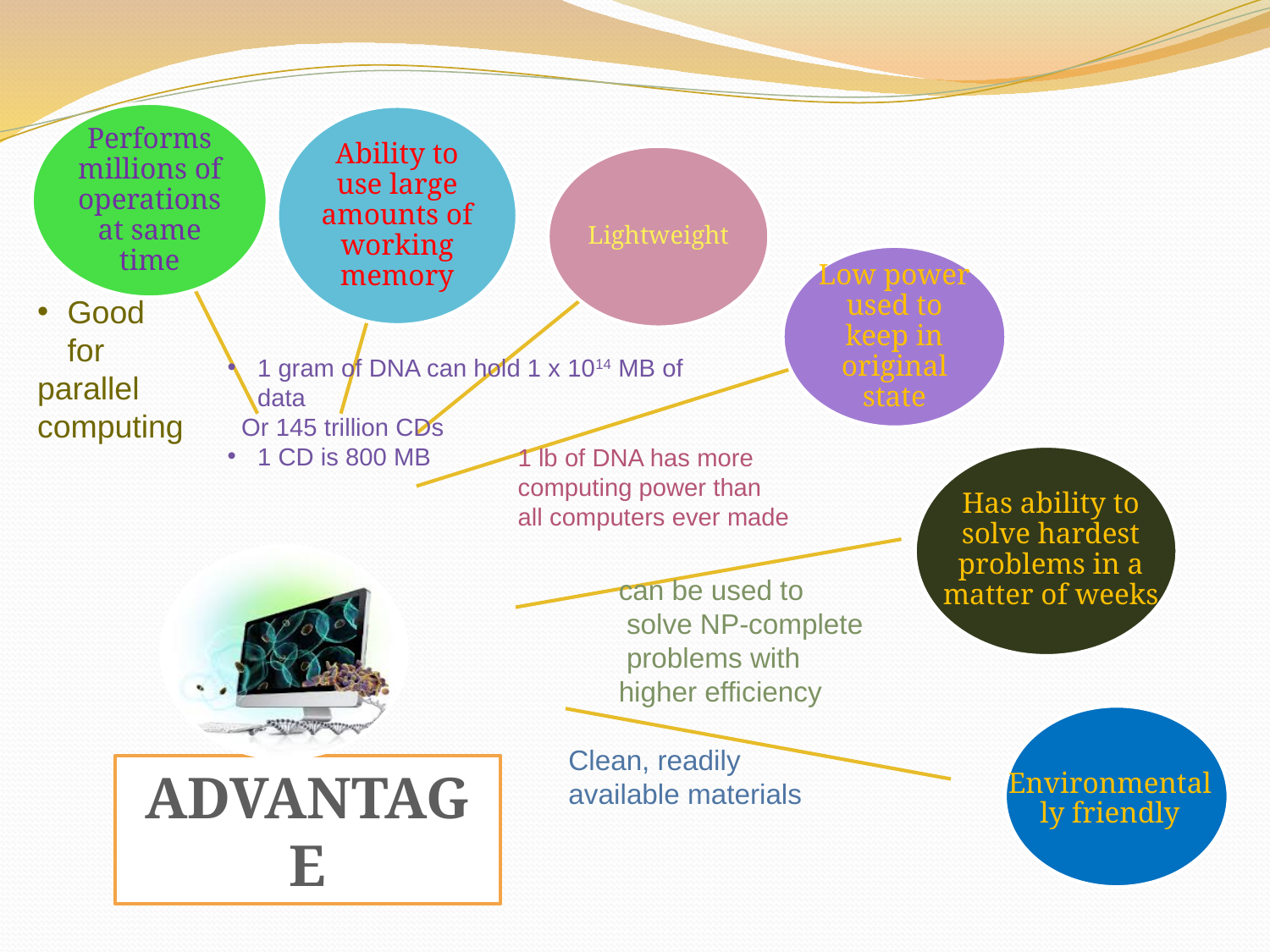

Performs millions of operations at same time
Ability to use large amounts of working memory
Low power used to keep in original state
Lightweight
Good for
parallel
computing

1 gram of DNA can hold 1 x 1014 MB of data
  Or 145 trillion CDs
1 CD is 800 MB

1 lb of DNA has more
computing power than
all computers ever made

Has ability to solve hardest problems in a matter of weeks

can be used to
 solve NP-complete
 problems with
higher efficiency

Environmentally friendly
Clean, readily
available materials

ADVANTAGE